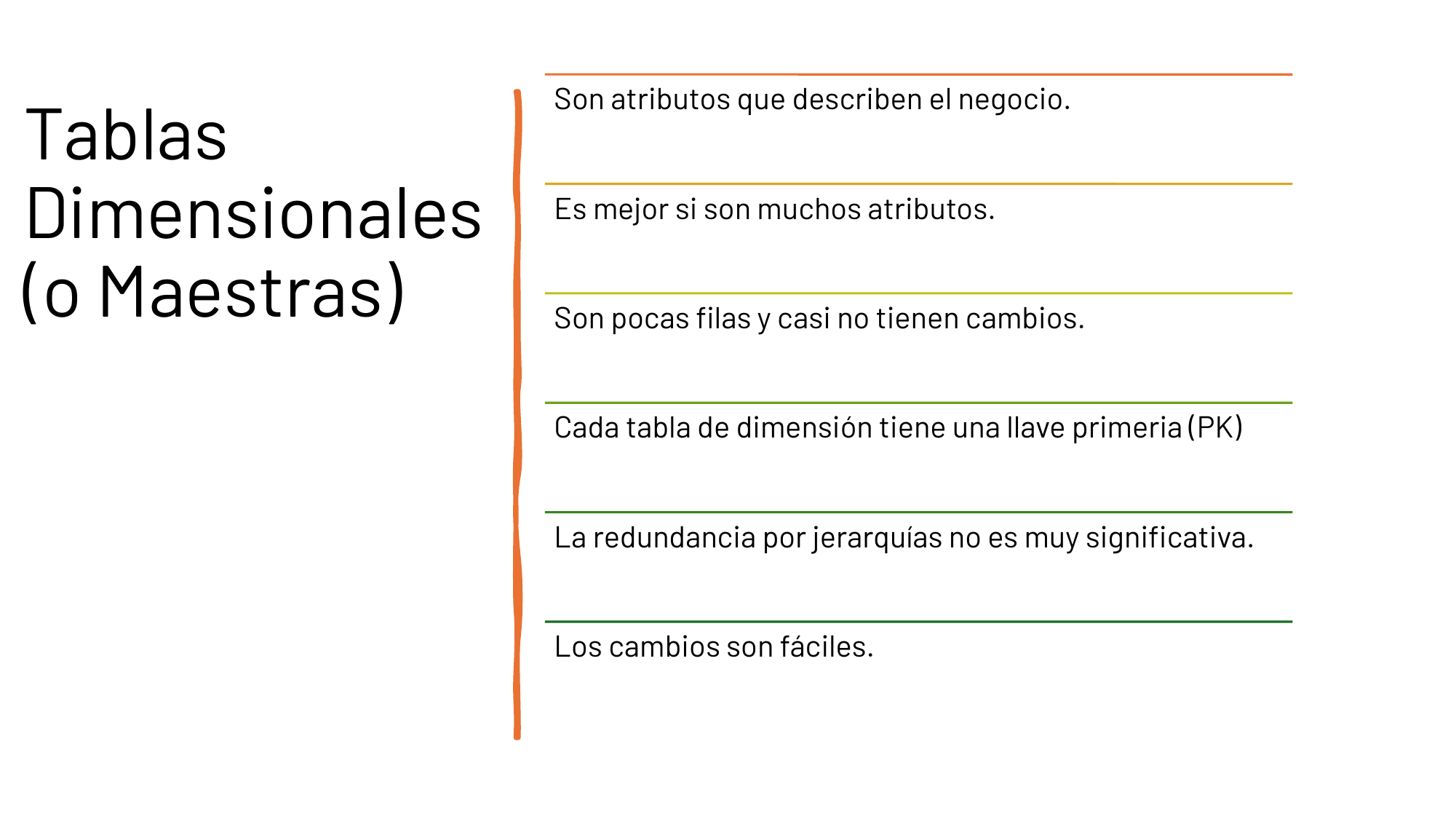

# Tablas Dimensionales (o Maestras)
Son atributos que describen el negocio.
Es mejor si son muchos atributos.
Son pocas filas y casi no tienen cambios.
Cada tabla de dimensión tiene una llave primeria (PK)
La redundancia por jerarquías no es muy significativa.
Los cambios son fáciles.